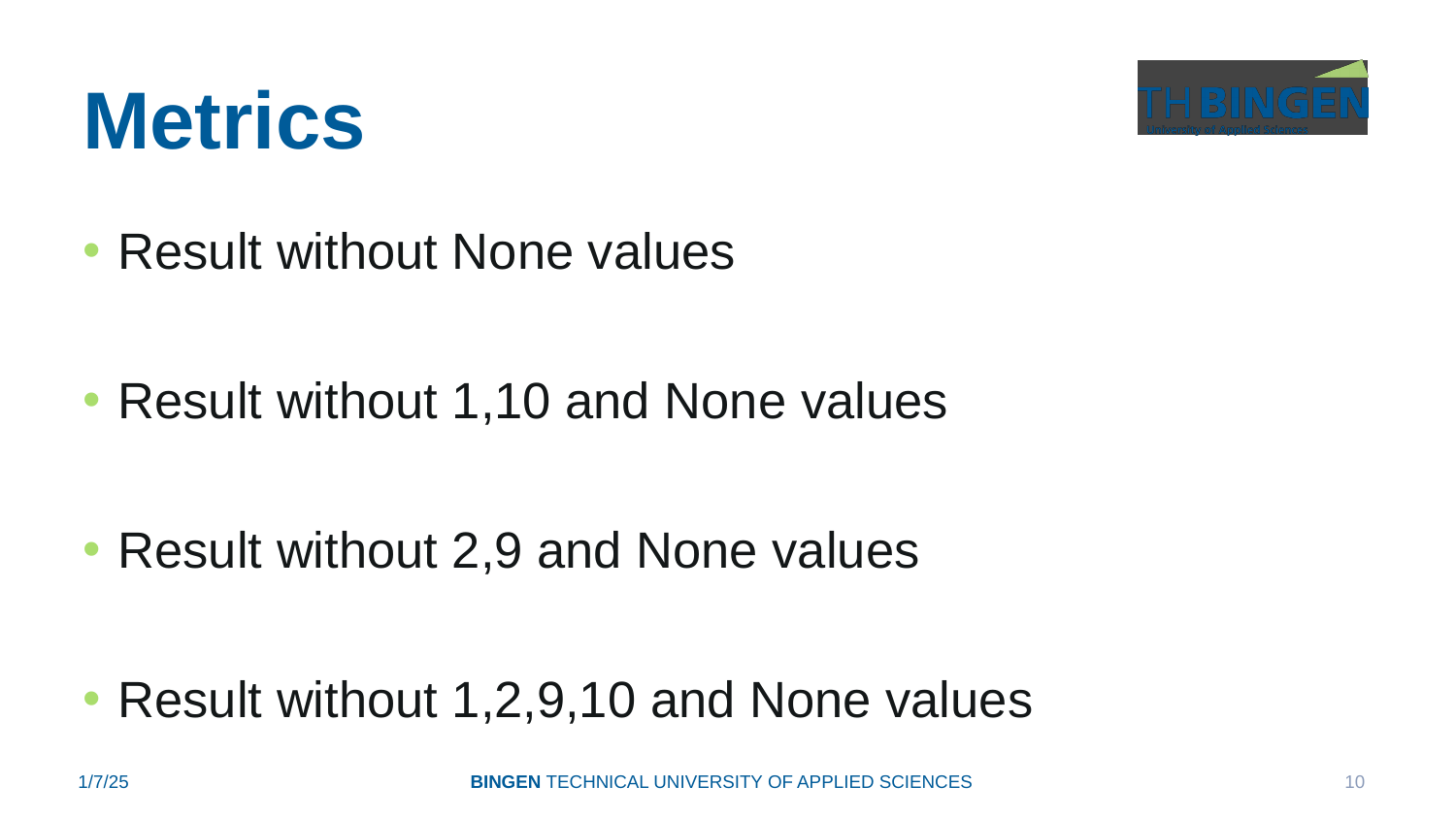

# Metrics
Result without None values

Result without 1,10 and None values

Result without 2,9 and None values

Result without 1,2,9,10 and None values
1/7/25
BINGEN Technical University of APPLIED SCIENCES
10